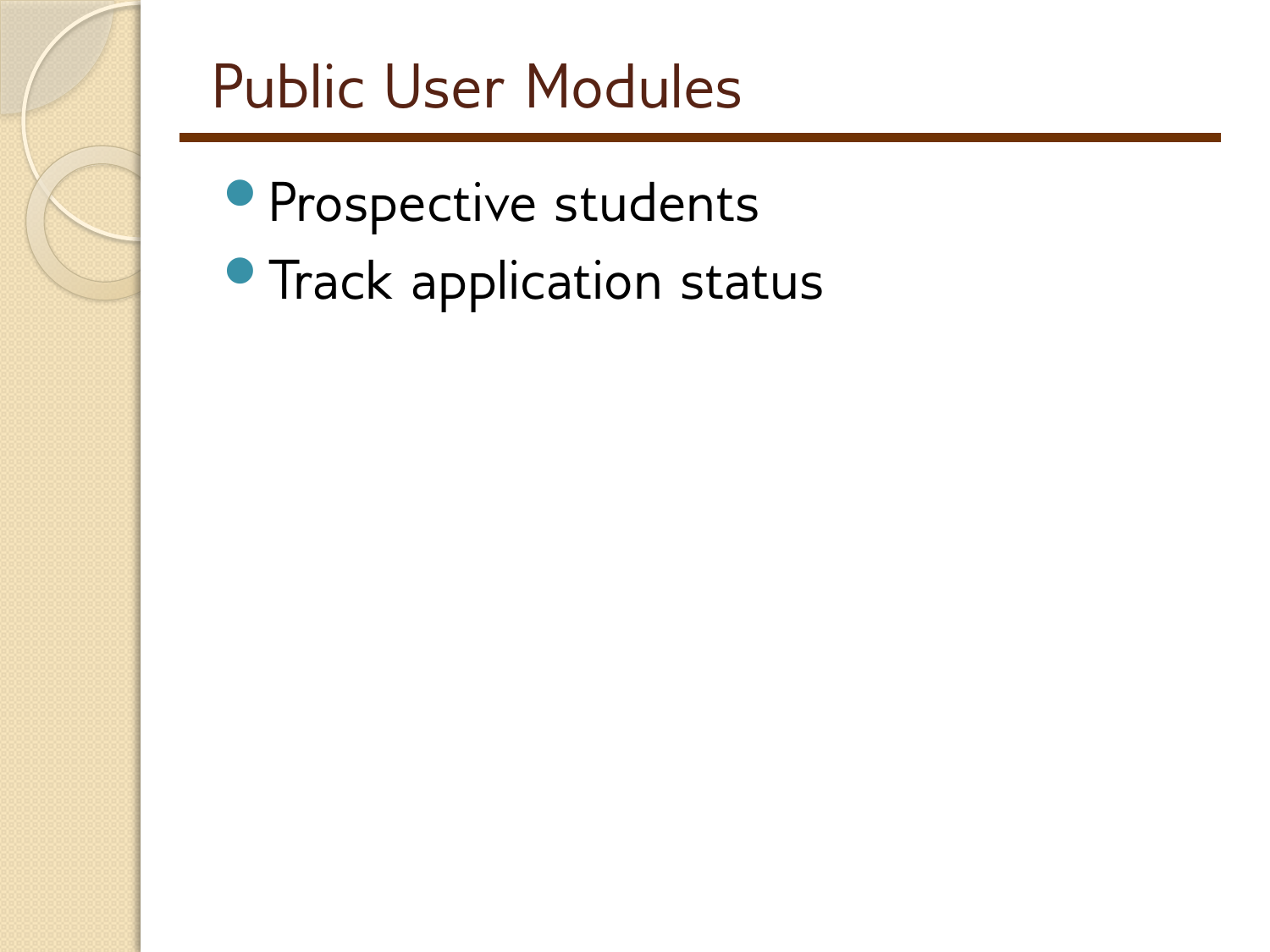

# Public User Modules
Prospective students
Track application status